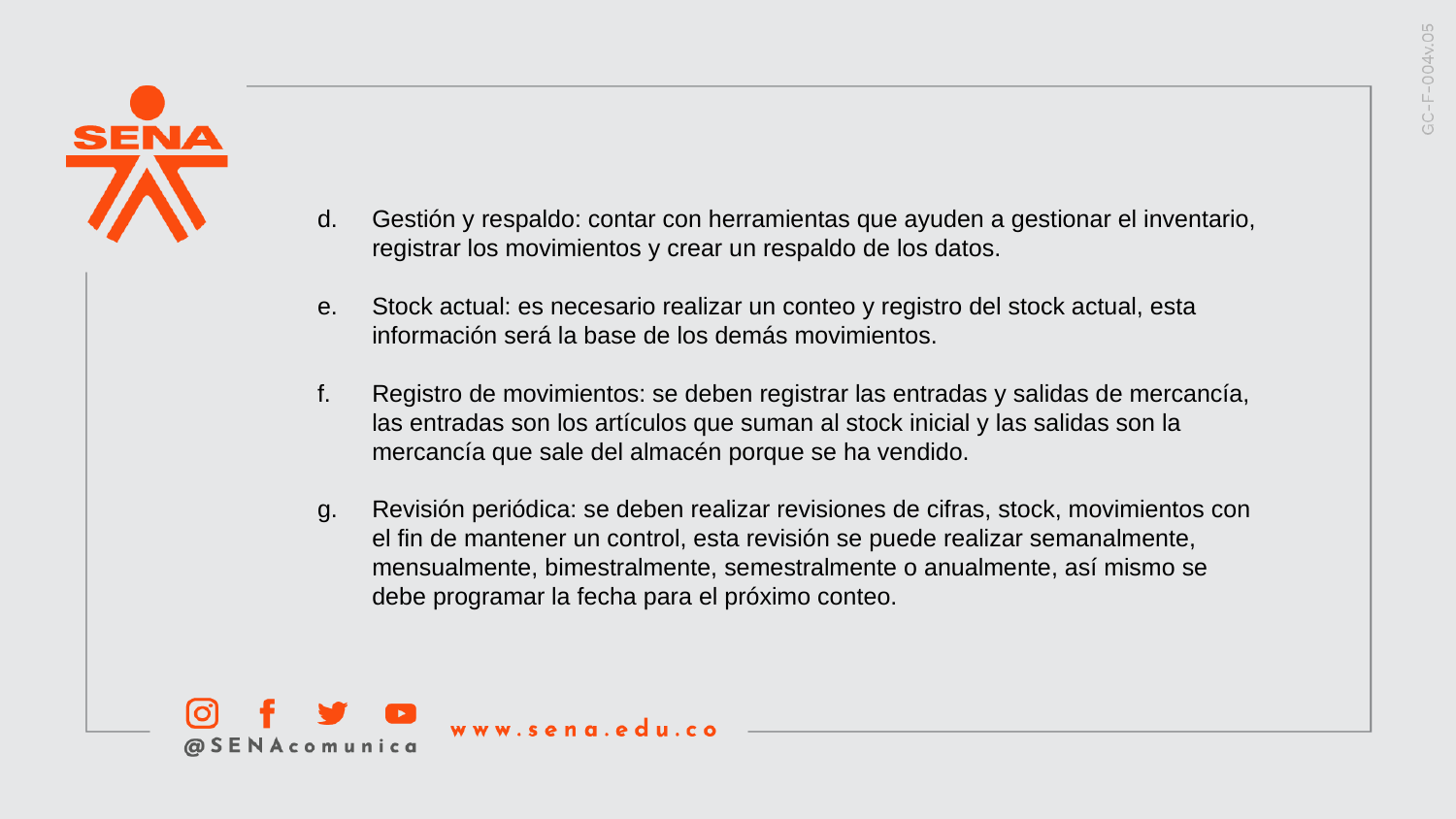

Gestión y respaldo: contar con herramientas que ayuden a gestionar el inventario, registrar los movimientos y crear un respaldo de los datos.

Stock actual: es necesario realizar un conteo y registro del stock actual, esta información será la base de los demás movimientos.

Registro de movimientos: se deben registrar las entradas y salidas de mercancía, las entradas son los artículos que suman al stock inicial y las salidas son la mercancía que sale del almacén porque se ha vendido.

Revisión periódica: se deben realizar revisiones de cifras, stock, movimientos con el fin de mantener un control, esta revisión se puede realizar semanalmente, mensualmente, bimestralmente, semestralmente o anualmente, así mismo se debe programar la fecha para el próximo conteo.